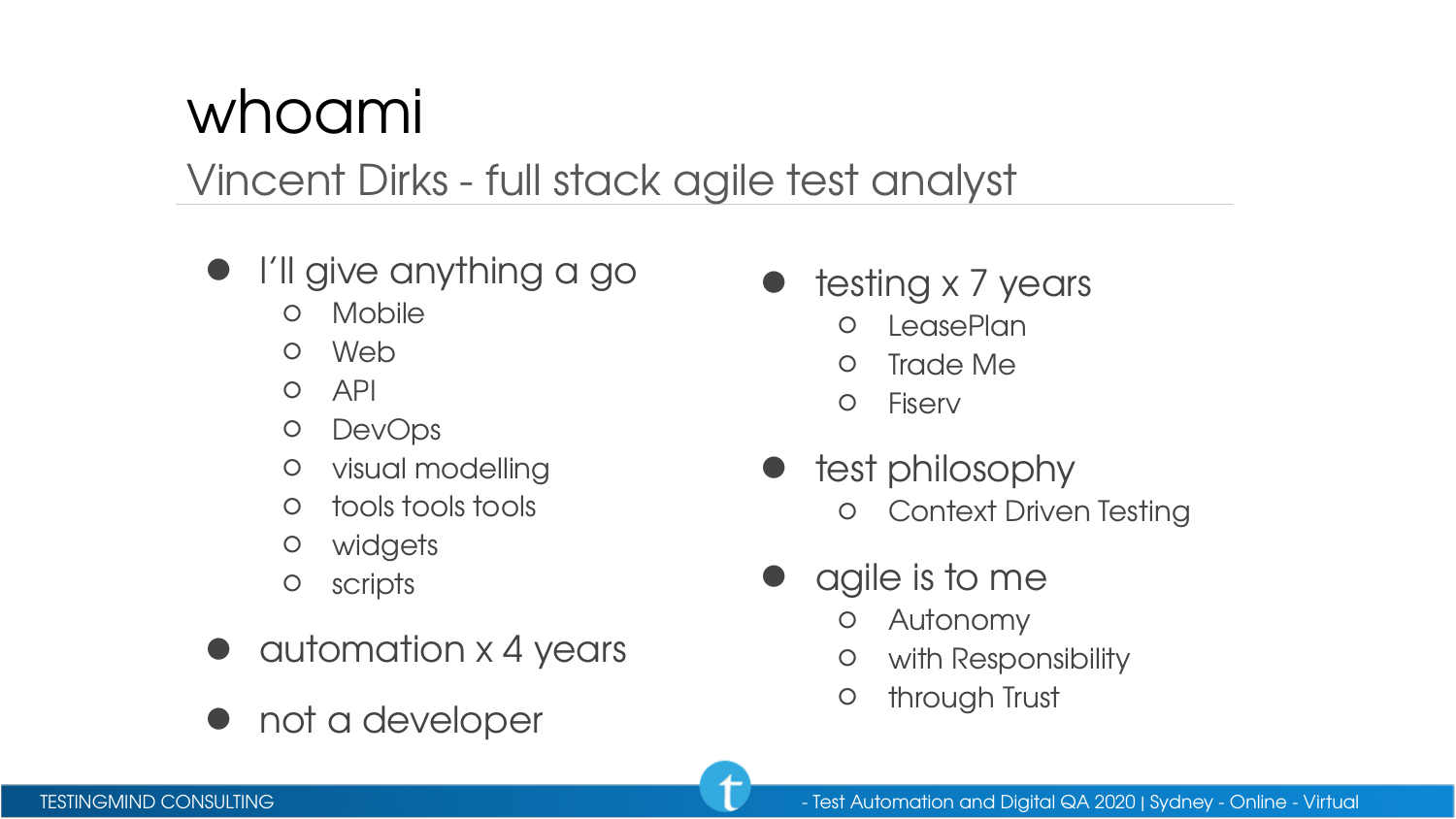

# whoami
Vincent Dirks - full stack agile test analyst
I’ll give anything a go
Mobile
Web
API
DevOps
visual modelling
tools tools tools
widgets
scripts
automation x 4 years
not a developer
testing x 7 years
LeasePlan
Trade Me
Fiserv
test philosophy
Context Driven Testing
agile is to me
Autonomy
with Responsibility
through Trust